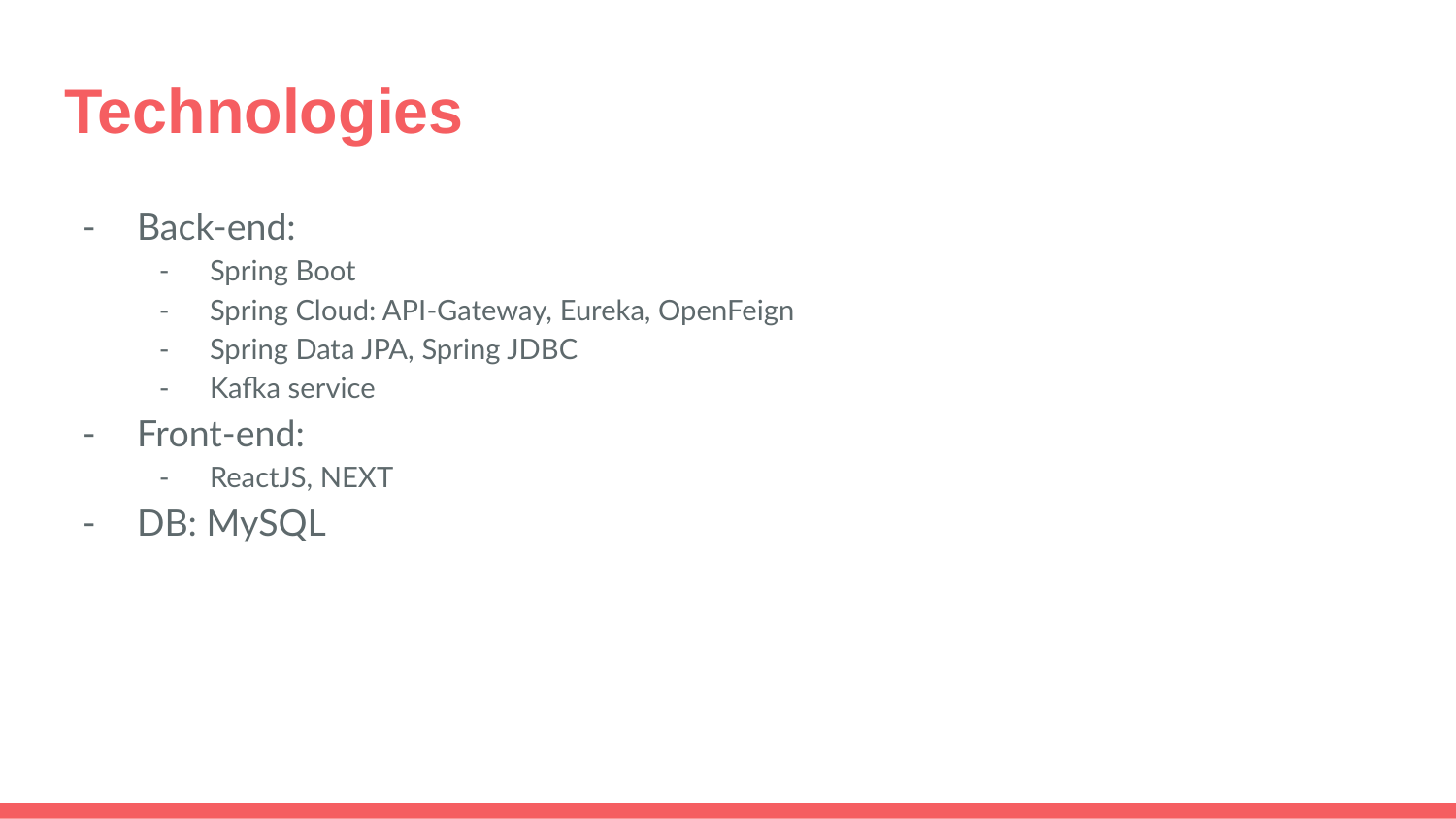

# Technologies
Back-end:
Spring Boot
Spring Cloud: API-Gateway, Eureka, OpenFeign
Spring Data JPA, Spring JDBC
Kafka service
Front-end:
ReactJS, NEXT
DB: MySQL